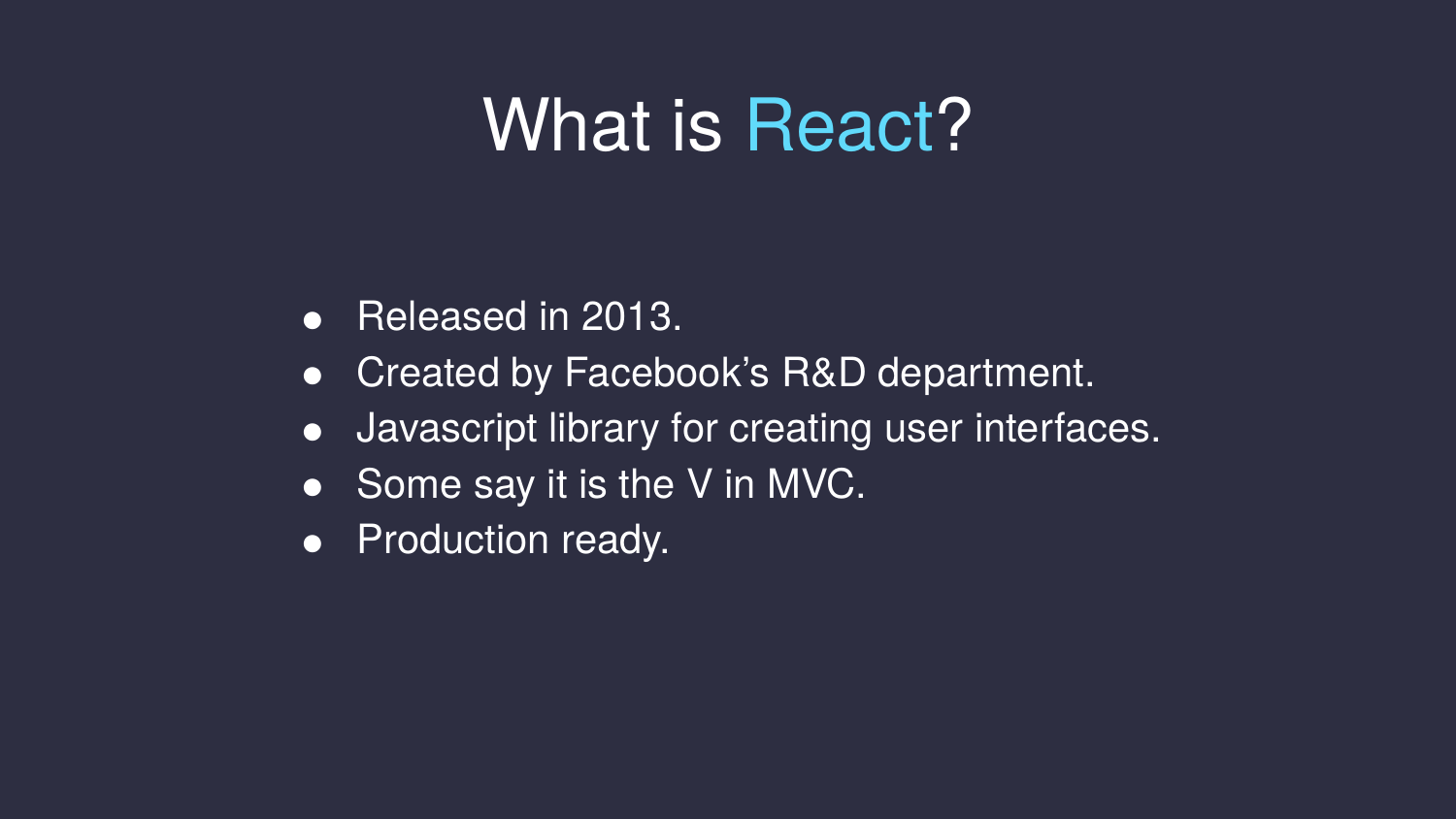

What is React?
Released in 2013.
Created by Facebook’s R&D department.
Javascript library for creating user interfaces.
Some say it is the V in MVC.
Production ready.